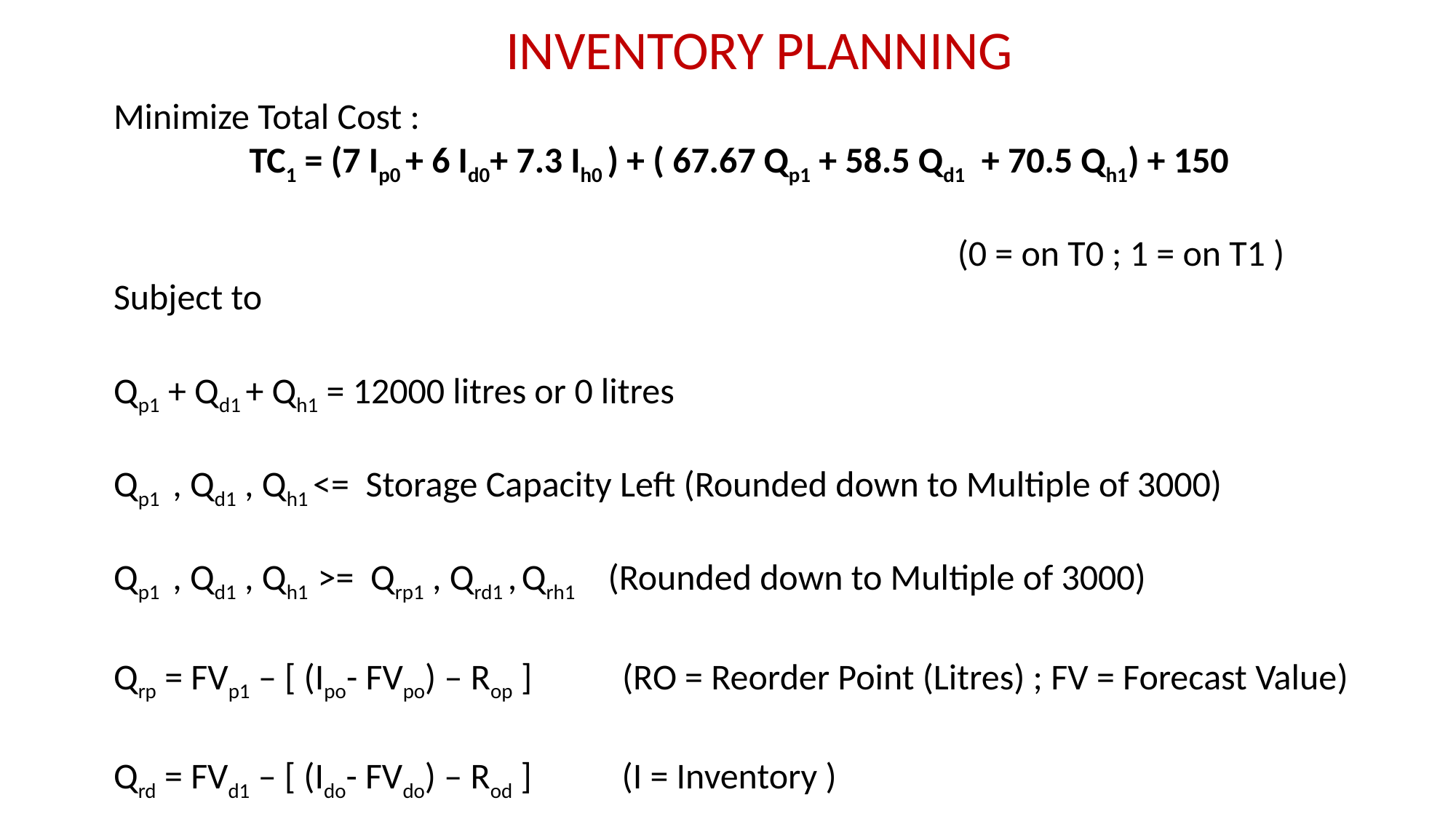

INVENTORY PLANNING
Minimize Total Cost :
TC1 = (7 Ip0 + 6 Id0+ 7.3 Ih0 ) + ( 67.67 Qp1 + 58.5 Qd1  + 70.5 Qh1) + 150

							(0 = on T0 ; 1 = on T1 )
Subject to

Qp1 + Qd1 + Qh1 = 12000 litres or 0 litres

Qp1  , Qd1 , Qh1 <=  Storage Capacity Left (Rounded down to Multiple of 3000)

Qp1  , Qd1 , Qh1  >=  Qrp1 , Qrd1 , Qrh1    (Rounded down to Multiple of 3000)

Qrp = FVp1 – [ (Ipo- FVpo) – Rop ]           (RO = Reorder Point (Litres) ; FV = Forecast Value)

Qrd = FVd1 – [ (Ido- FVdo) – Rod ]           (I = Inventory )

Qrh = FVh1 – [ (Iho- FVho) – Roh ]